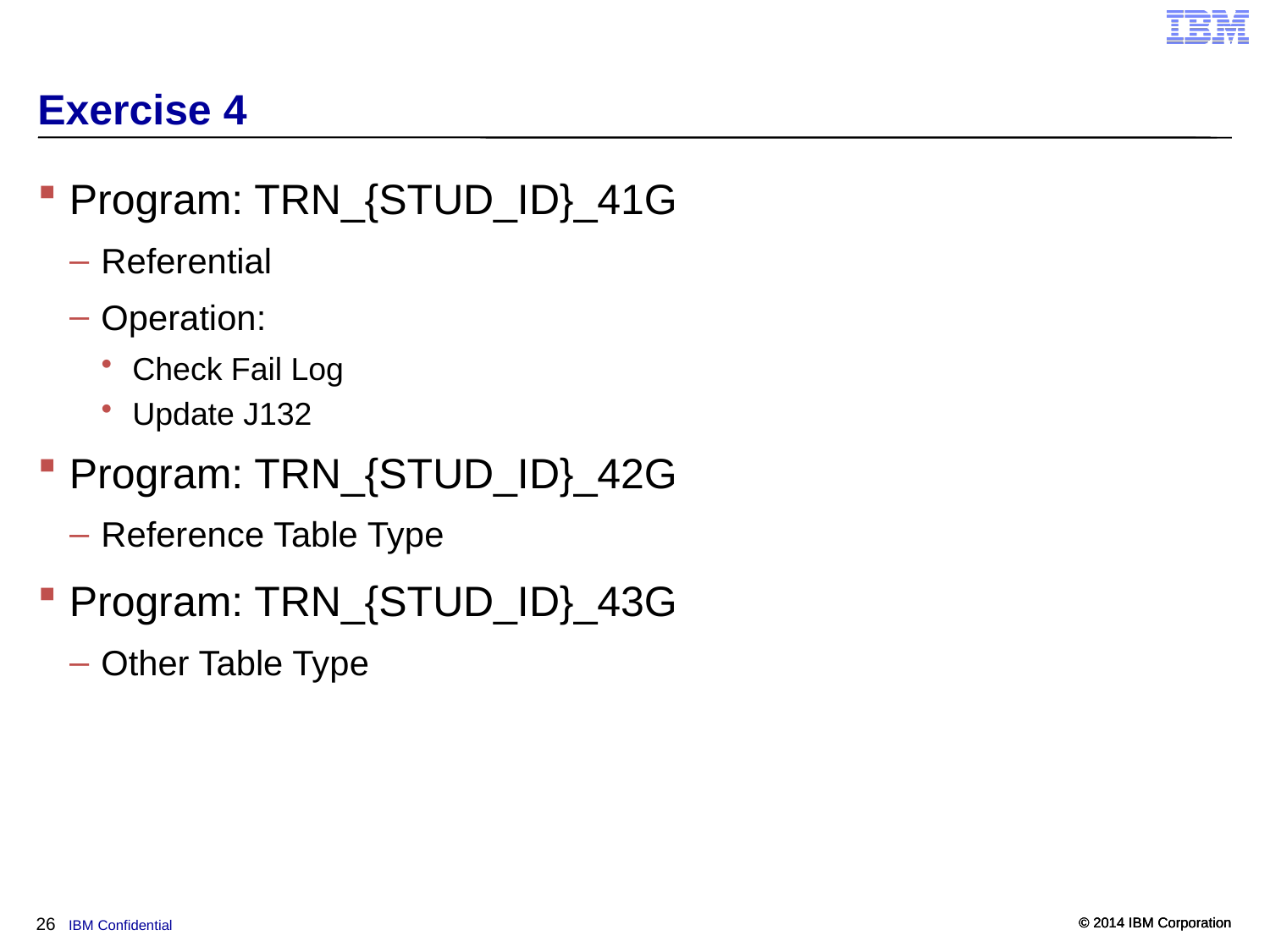

# Exercise 4
Program: TRN_{STUD_ID}_41G
Referential
Operation:
Check Fail Log
Update J132
Program: TRN_{STUD_ID}_42G
Reference Table Type
Program: TRN_{STUD_ID}_43G
Other Table Type